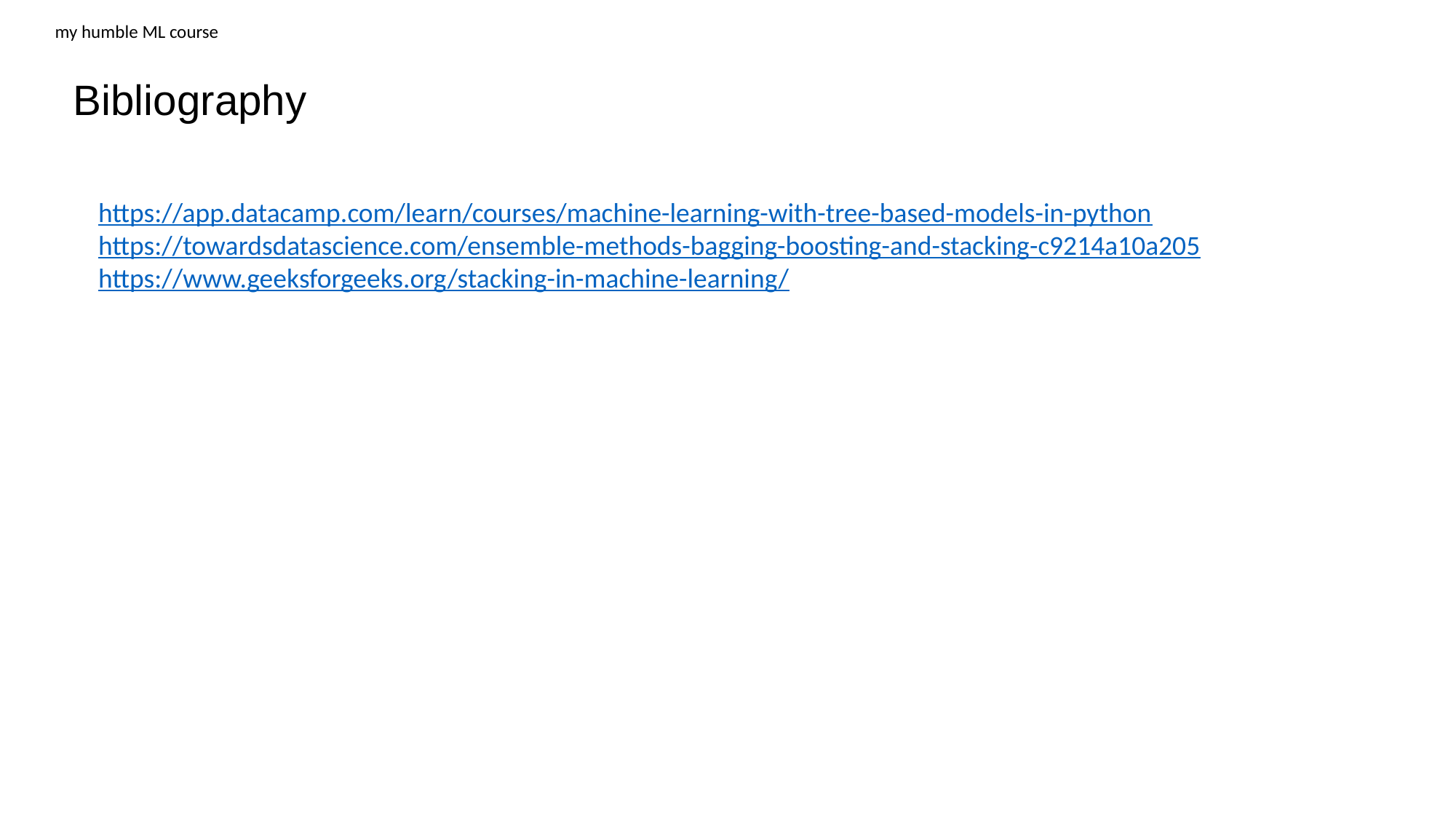

my humble ML course
Bibliography
https://app.datacamp.com/learn/courses/machine-learning-with-tree-based-models-in-python
https://towardsdatascience.com/ensemble-methods-bagging-boosting-and-stacking-c9214a10a205
https://www.geeksforgeeks.org/stacking-in-machine-learning/